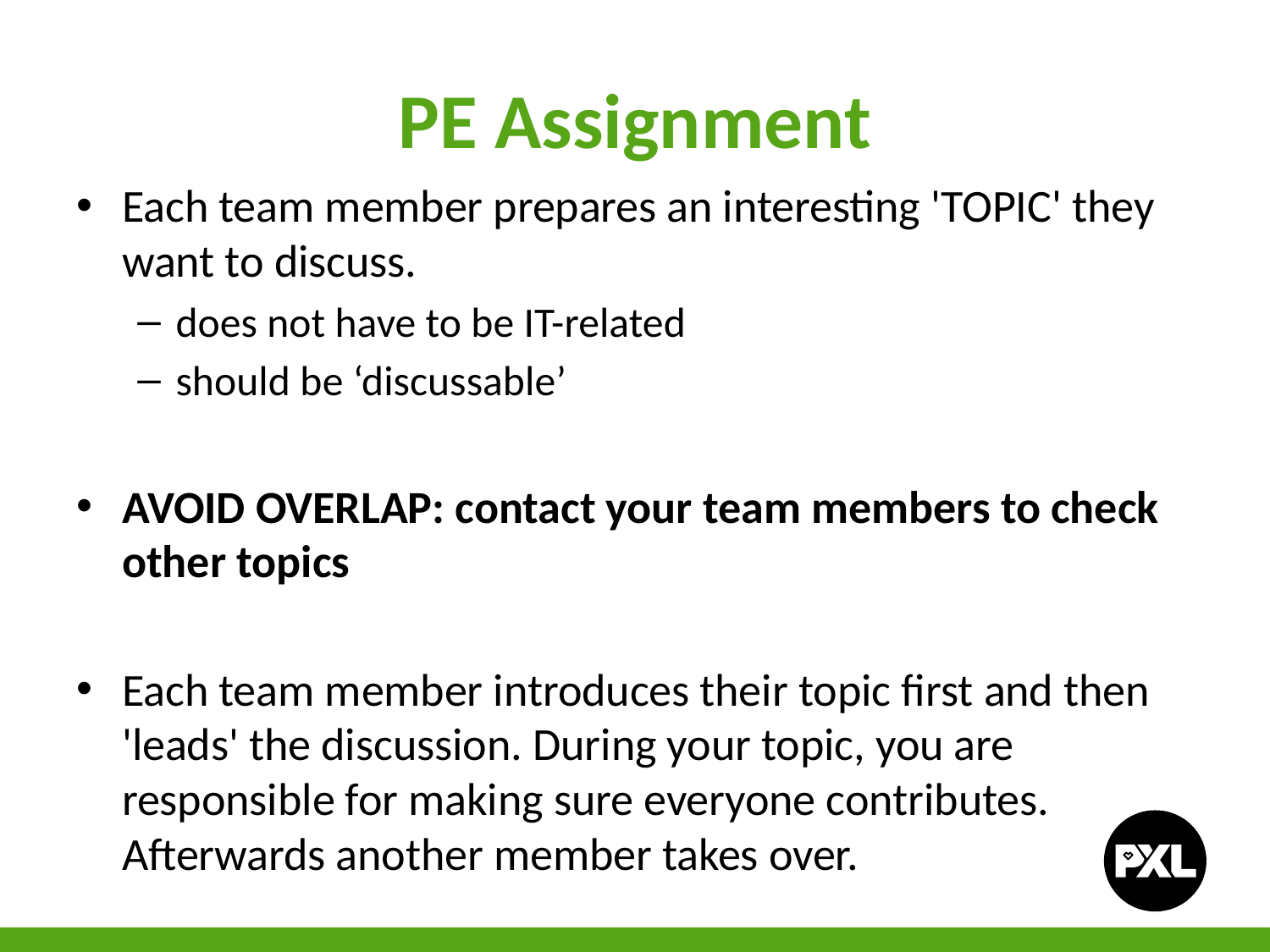

# PE Assignment
Each team member prepares an interesting 'TOPIC' they want to discuss.
does not have to be IT-related
should be ‘discussable’

AVOID OVERLAP: contact your team members to check other topics

Each team member introduces their topic first and then 'leads' the discussion. During your topic, you are responsible for making sure everyone contributes. Afterwards another member takes over.